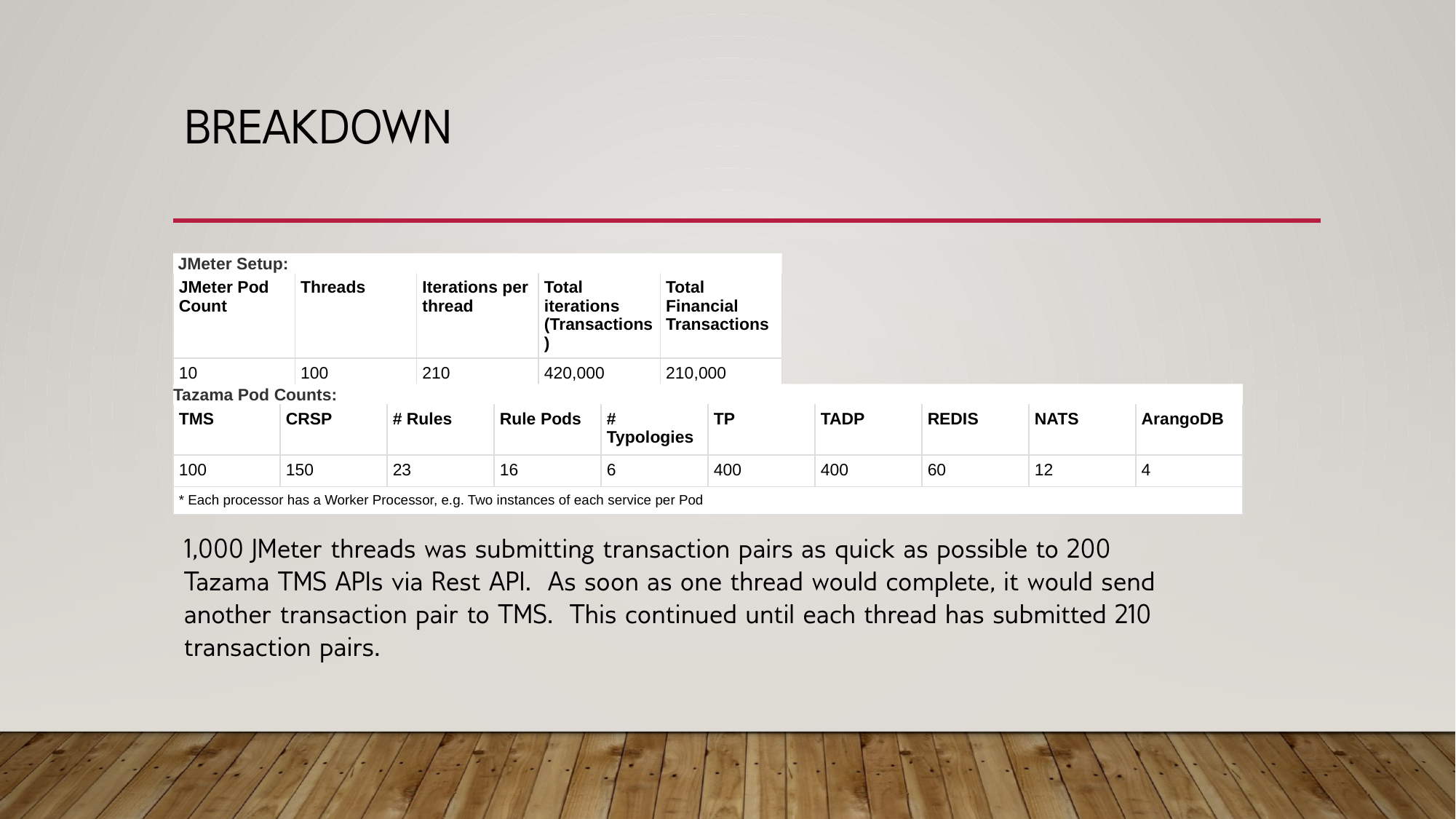

# Breakdown
 JMeter Setup:
| JMeter Pod Count | Threads | Iterations per thread | Total iterations (Transactions) | Total Financial Transactions |
| --- | --- | --- | --- | --- |
| 10 | 100 | 210 | 420,000 | 210,000 |
Tazama Pod Counts:
| TMS | CRSP | # Rules | Rule Pods | # Typologies | TP | TADP | REDIS | NATS | ArangoDB |
| --- | --- | --- | --- | --- | --- | --- | --- | --- | --- |
| 100 | 150 | 23 | 16 | 6 | 400 | 400 | 60 | 12 | 4 |
| \* Each processor has a Worker Processor, e.g. Two instances of each service per Pod |  |  |  |  |  |  |  |  |  |
1,000 JMeter threads was submitting transaction pairs as quick as possible to 200 Tazama TMS APIs via Rest API.  As soon as one thread would complete, it would send another transaction pair to TMS.  This continued until each thread has submitted 210 transaction pairs.